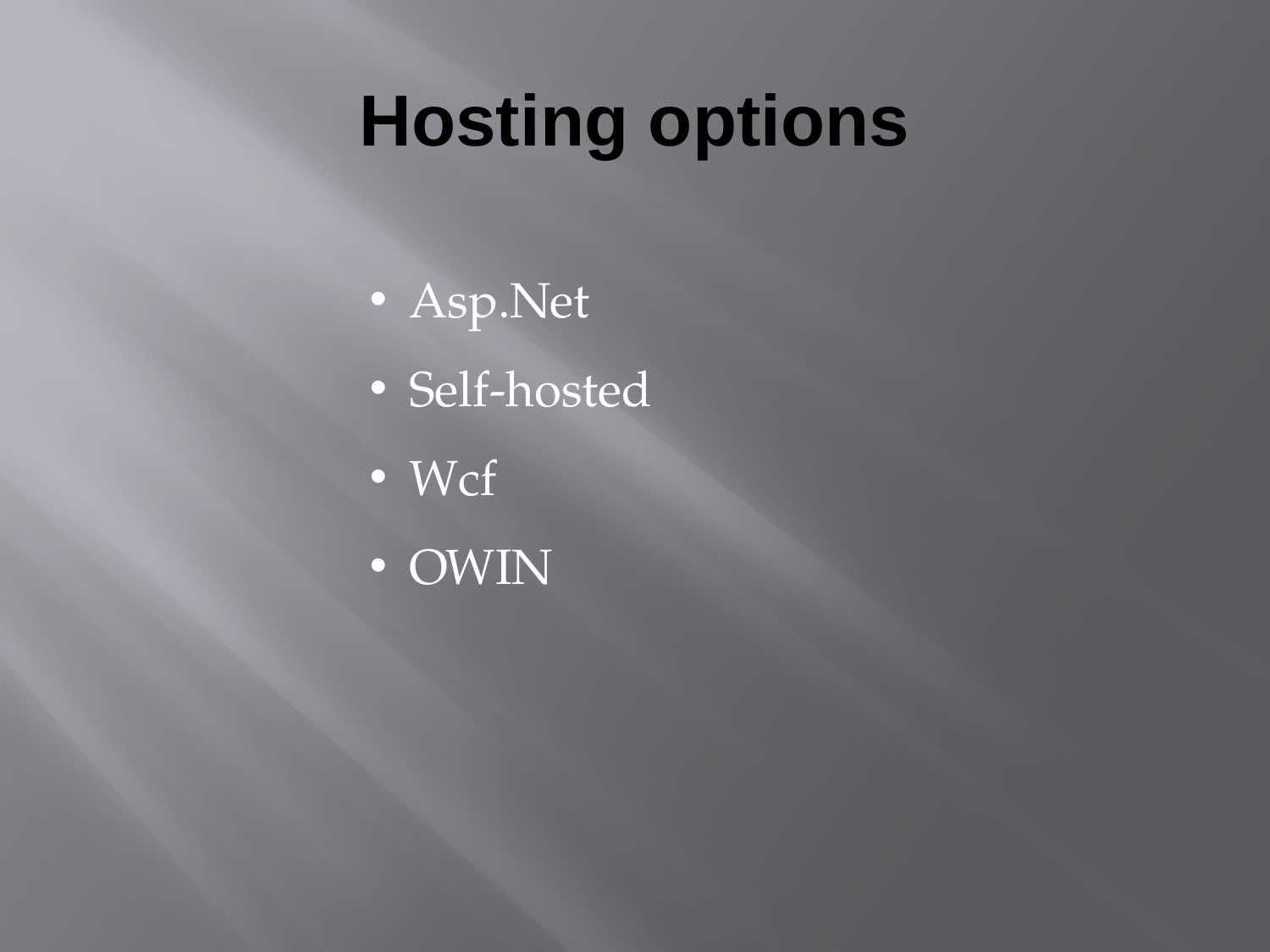

# Hosting options
Asp.Net
Self-hosted
Wcf
OWIN